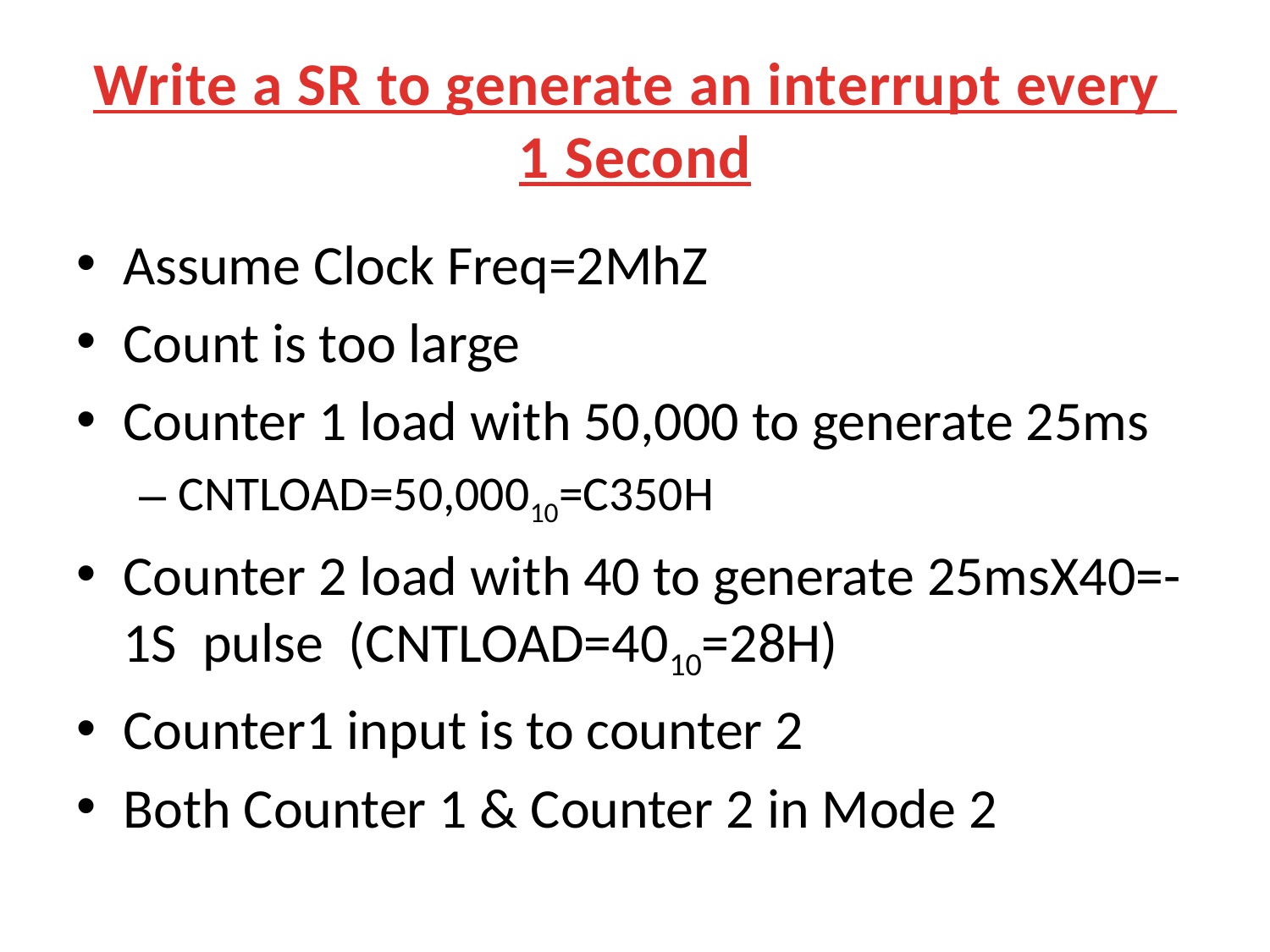

# Write a SR to generate an interrupt every  1 Second
Assume Clock Freq=2MhZ
Count is too large
Counter 1 load with 50,000 to generate 25ms
CNTLOAD=50,00010=C350H
Counter 2 load with 40 to generate 25msX40=-1S  pulse  (CNTLOAD=4010=28H)
Counter1 input is to counter 2
Both Counter 1 & Counter 2 in Mode 2